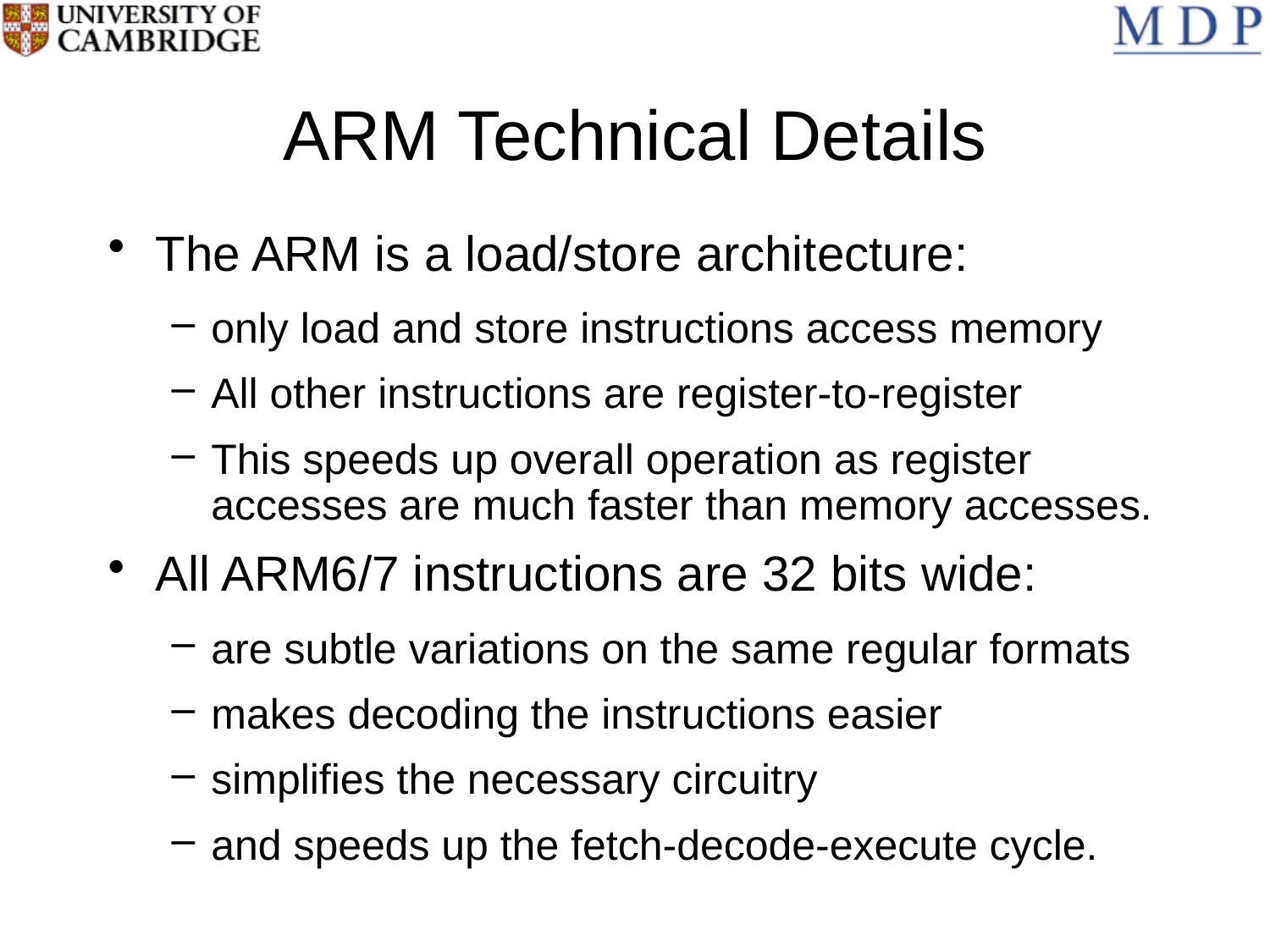

# ARM Technical Details
The ARM is a load/store architecture:
only load and store instructions access memory
All other instructions are register-to-register
This speeds up overall operation as register accesses are much faster than memory accesses.
All ARM6/7 instructions are 32 bits wide:
are subtle variations on the same regular formats
makes decoding the instructions easier
simplifies the necessary circuitry
and speeds up the fetch-decode-execute cycle.